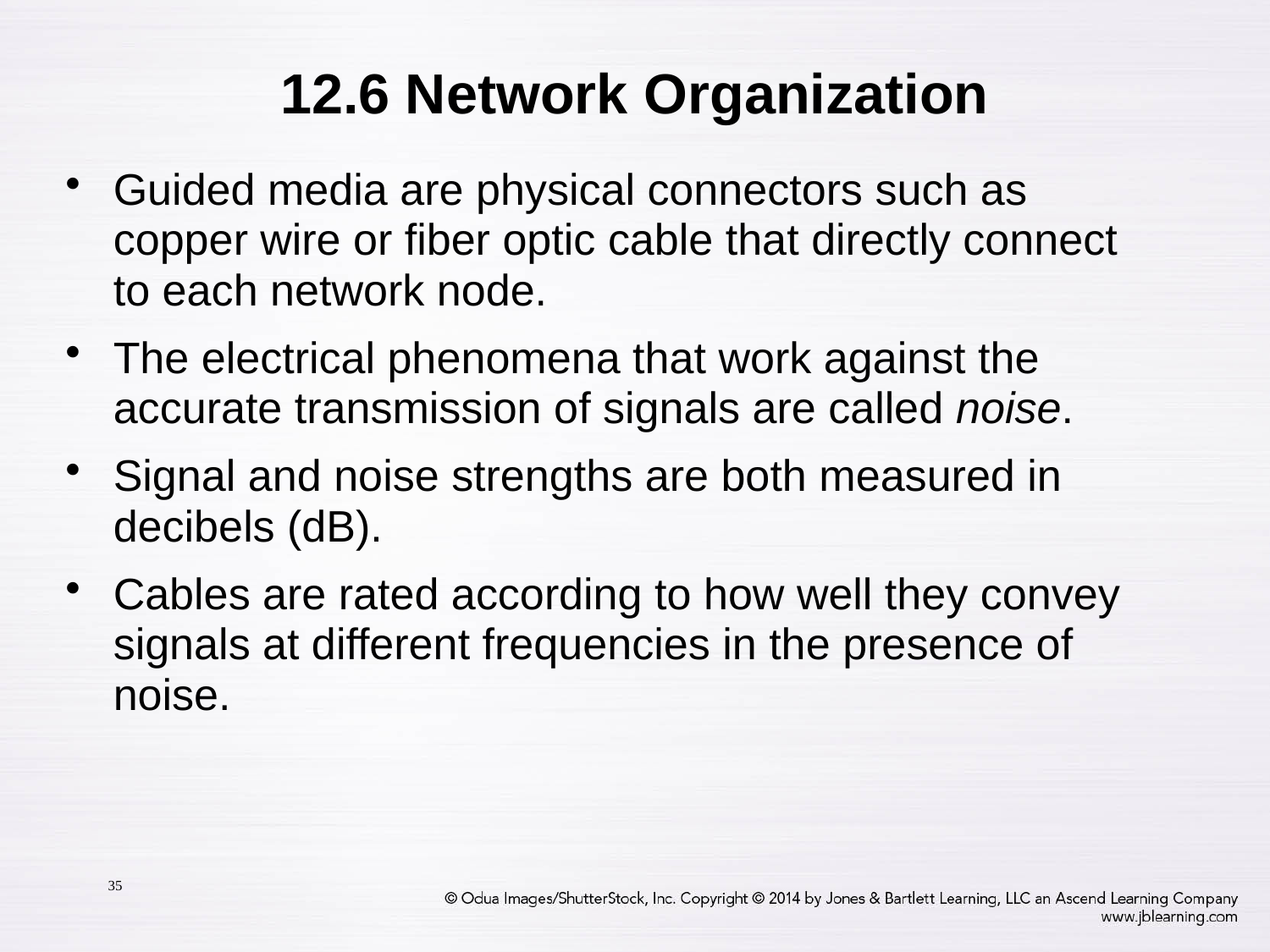

# 12.6 Network Organization
Guided media are physical connectors such as copper wire or fiber optic cable that directly connect to each network node.
The electrical phenomena that work against the accurate transmission of signals are called noise.
Signal and noise strengths are both measured in decibels (dB).
Cables are rated according to how well they convey signals at different frequencies in the presence of noise.
35